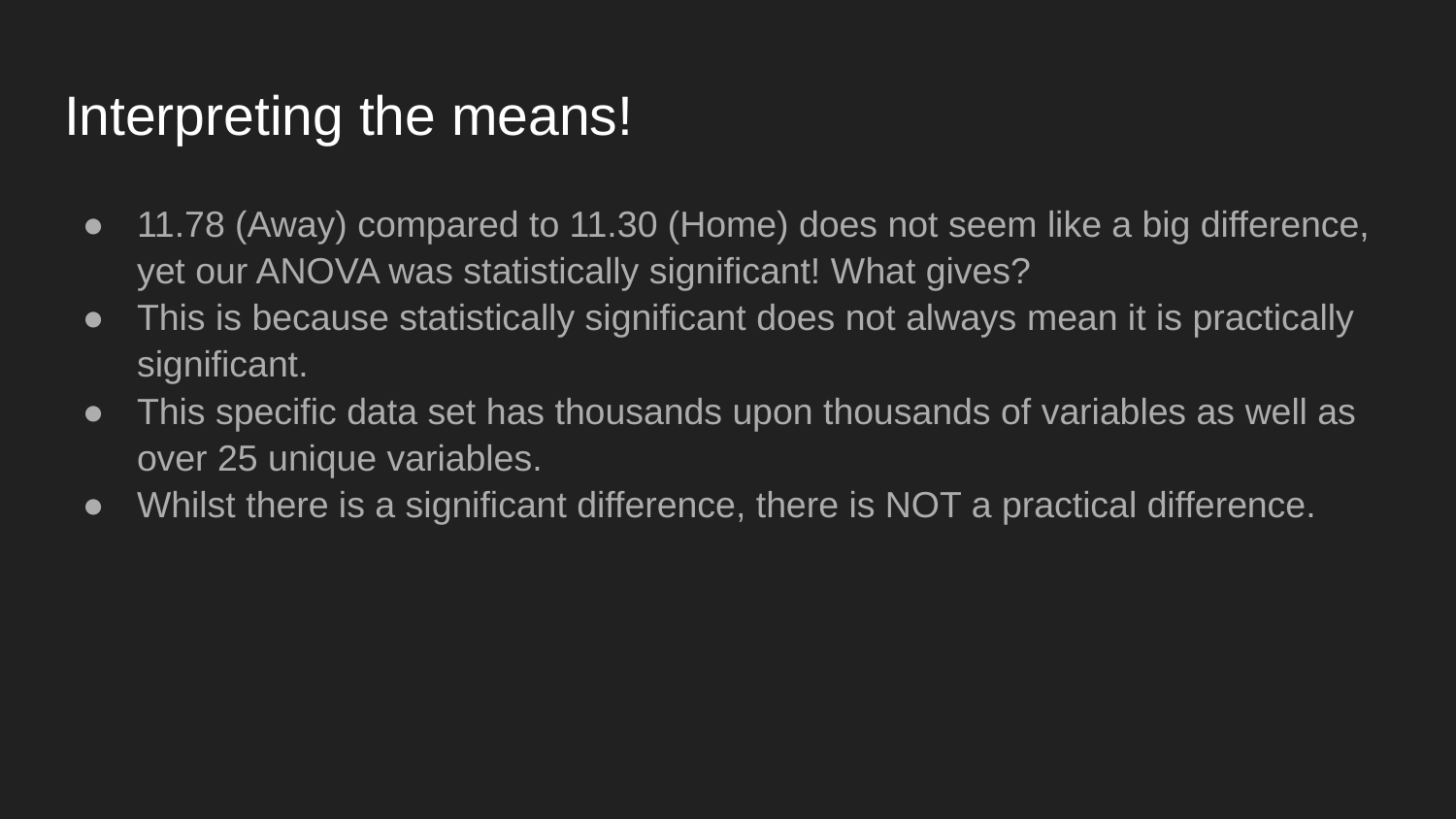

# Interpreting the means!
11.78 (Away) compared to 11.30 (Home) does not seem like a big difference,  yet our ANOVA was statistically significant! What gives?
This is because statistically significant does not always mean it is practically significant.
This specific data set has thousands upon thousands of variables as well as over 25 unique variables.
Whilst there is a significant difference, there is NOT a practical difference.